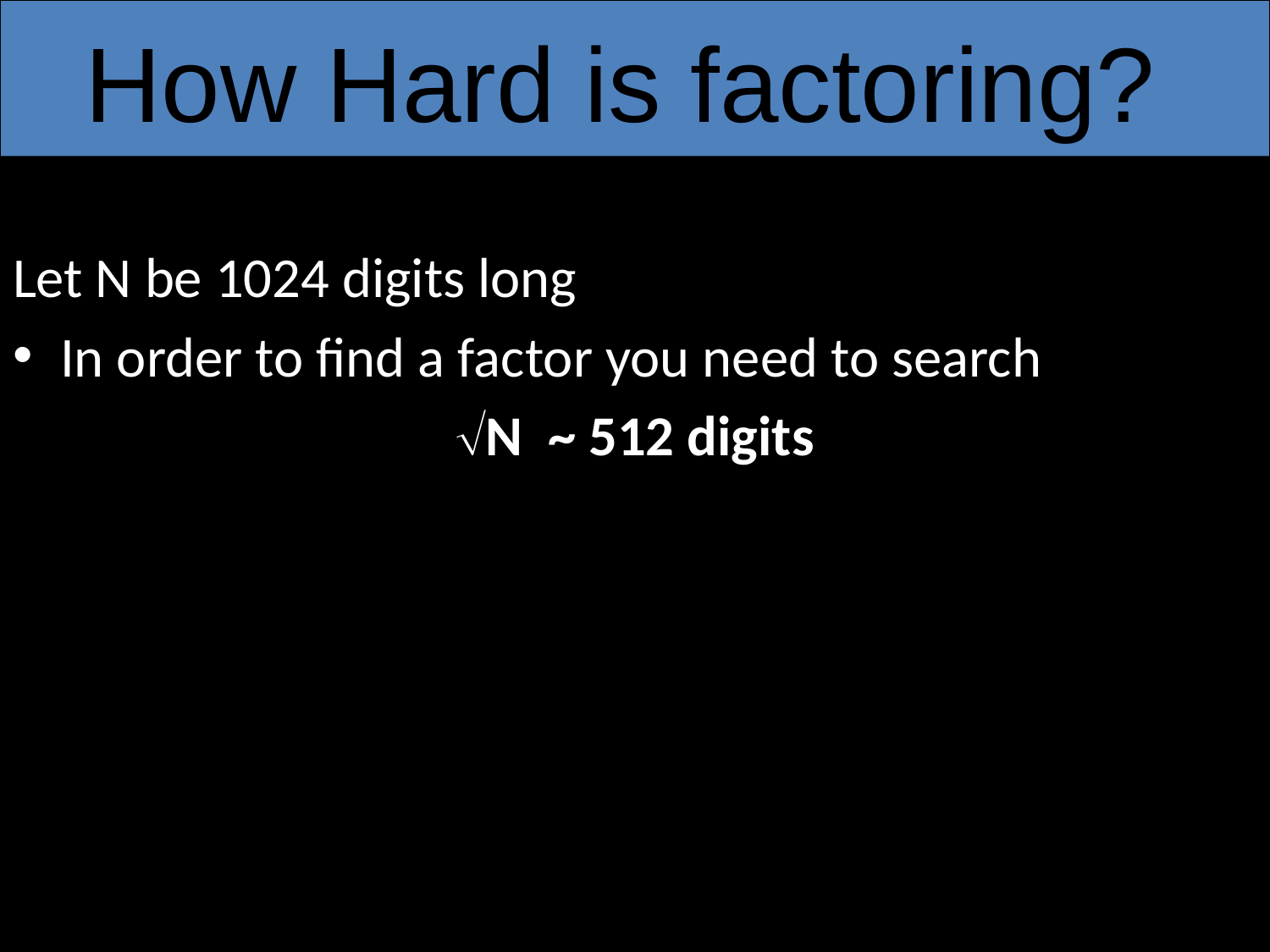

# How Hard is factoring?

Let N be 1024 digits long
In order to find a factor you need to search
√N  ~ 512 digits